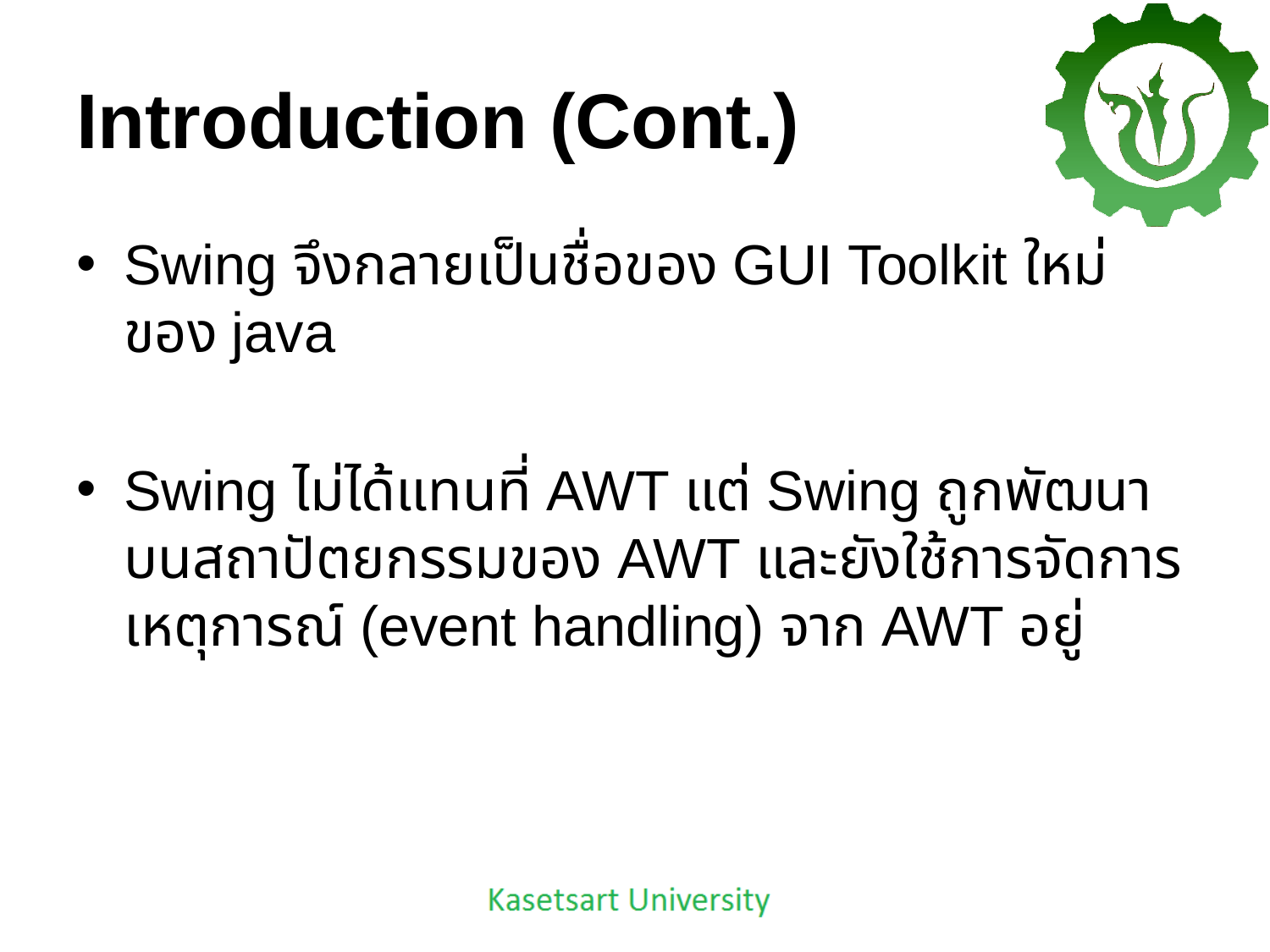

# Introduction (Cont.)
Swing จึงกลายเป็นชื่อของ GUI Toolkit ใหม่ของ java

Swing ไม่ได้แทนที่ AWT แต่ Swing ถูกพัฒนาบนสถาปัตยกรรมของ AWT และยังใช้การจัดการเหตุการณ์ (event handling) จาก AWT อยู่